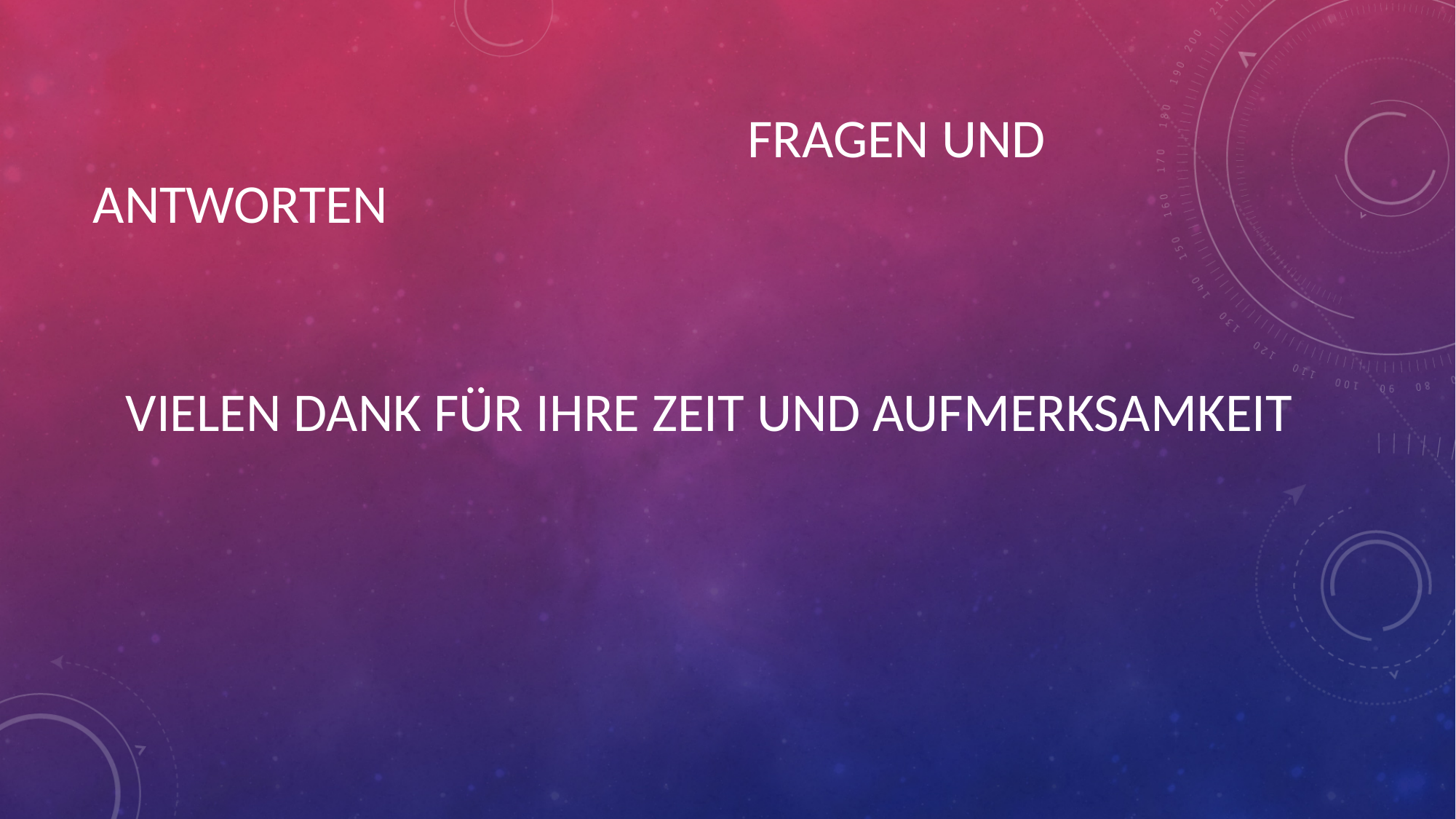

# Fragen unD Antworten
Vielen Dank für Ihre Zeit und Aufmerksamkeit